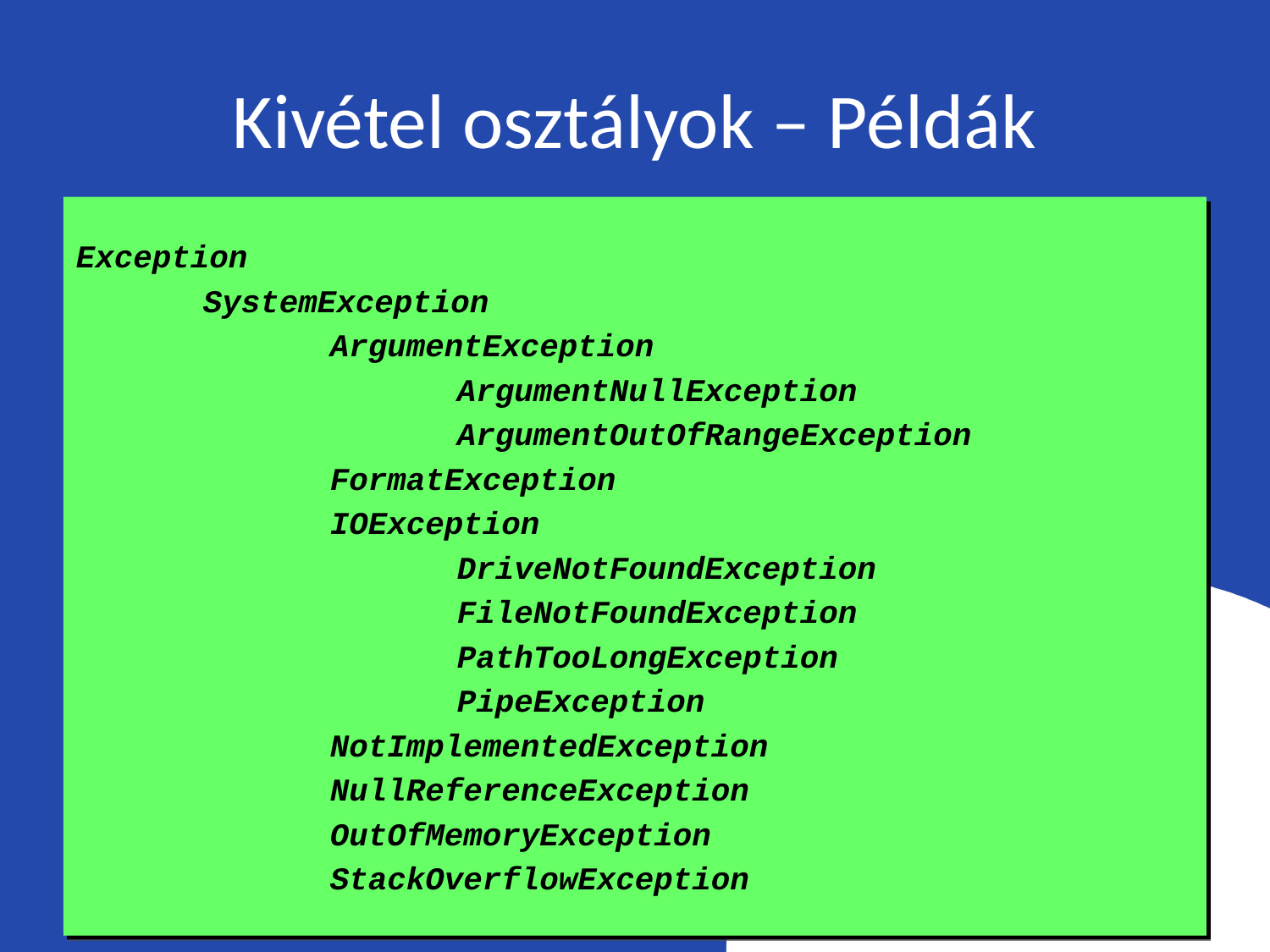

# Kivétel osztályok – Példák
Exception
	SystemException
		ArgumentException
			ArgumentNullException
			ArgumentOutOfRangeException
		FormatException
		IOException
			DriveNotFoundException
			FileNotFoundException
			PathTooLongException
			PipeException
		NotImplementedException
		NullReferenceException
		OutOfMemoryException
		StackOverflowException